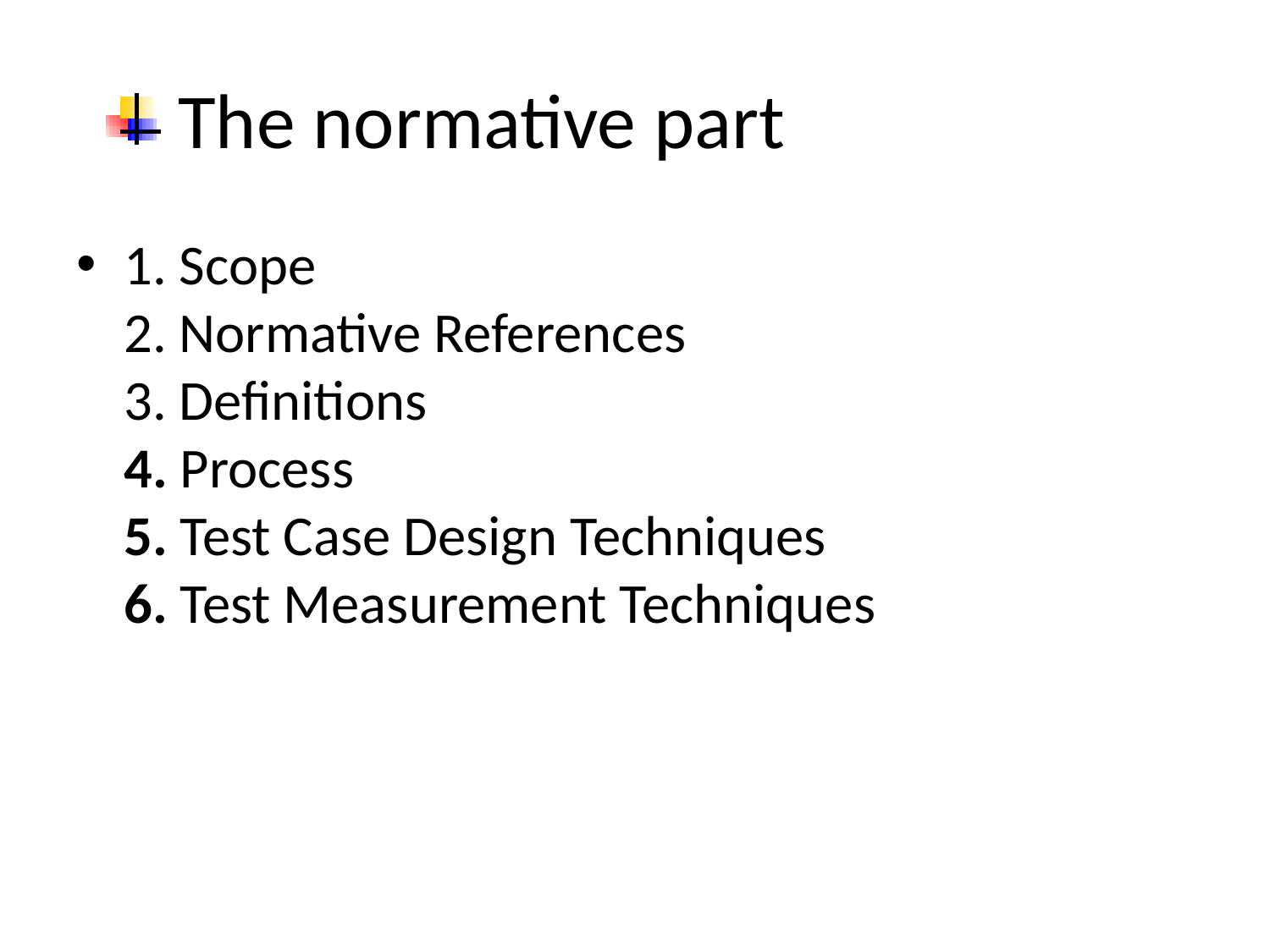

# The normative part
1. Scope
2. Normative References
3. Definitions
4. Process
5. Test Case Design Techniques
6. Test Measurement Techniques